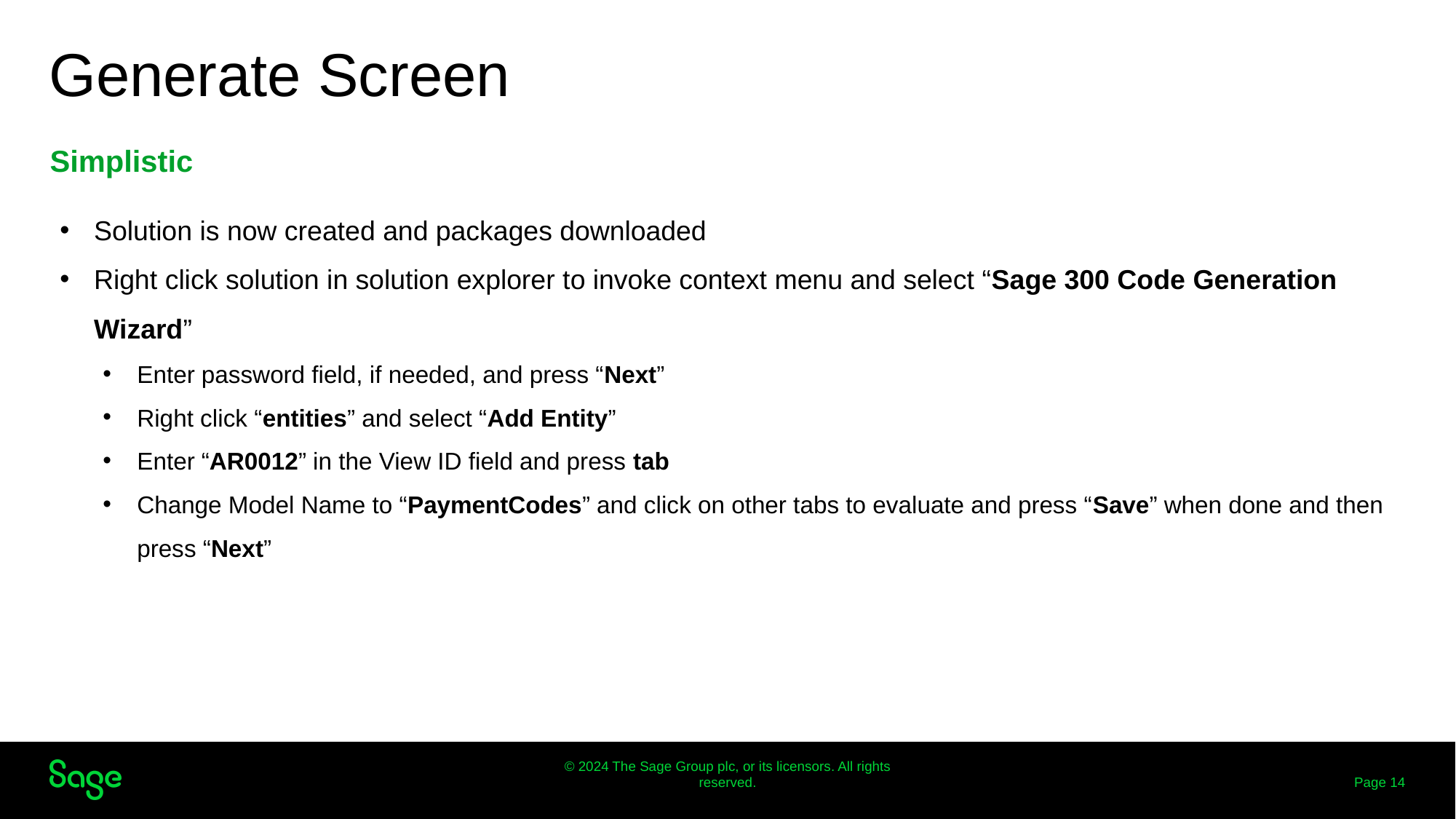

# Generate Screen
Simplistic
Solution is now created and packages downloaded
Right click solution in solution explorer to invoke context menu and select “Sage 300 Code Generation Wizard”
Enter password field, if needed, and press “Next”
Right click “entities” and select “Add Entity”
Enter “AR0012” in the View ID field and press tab
Change Model Name to “PaymentCodes” and click on other tabs to evaluate and press “Save” when done and then press “Next”
Web Screens
Page 14